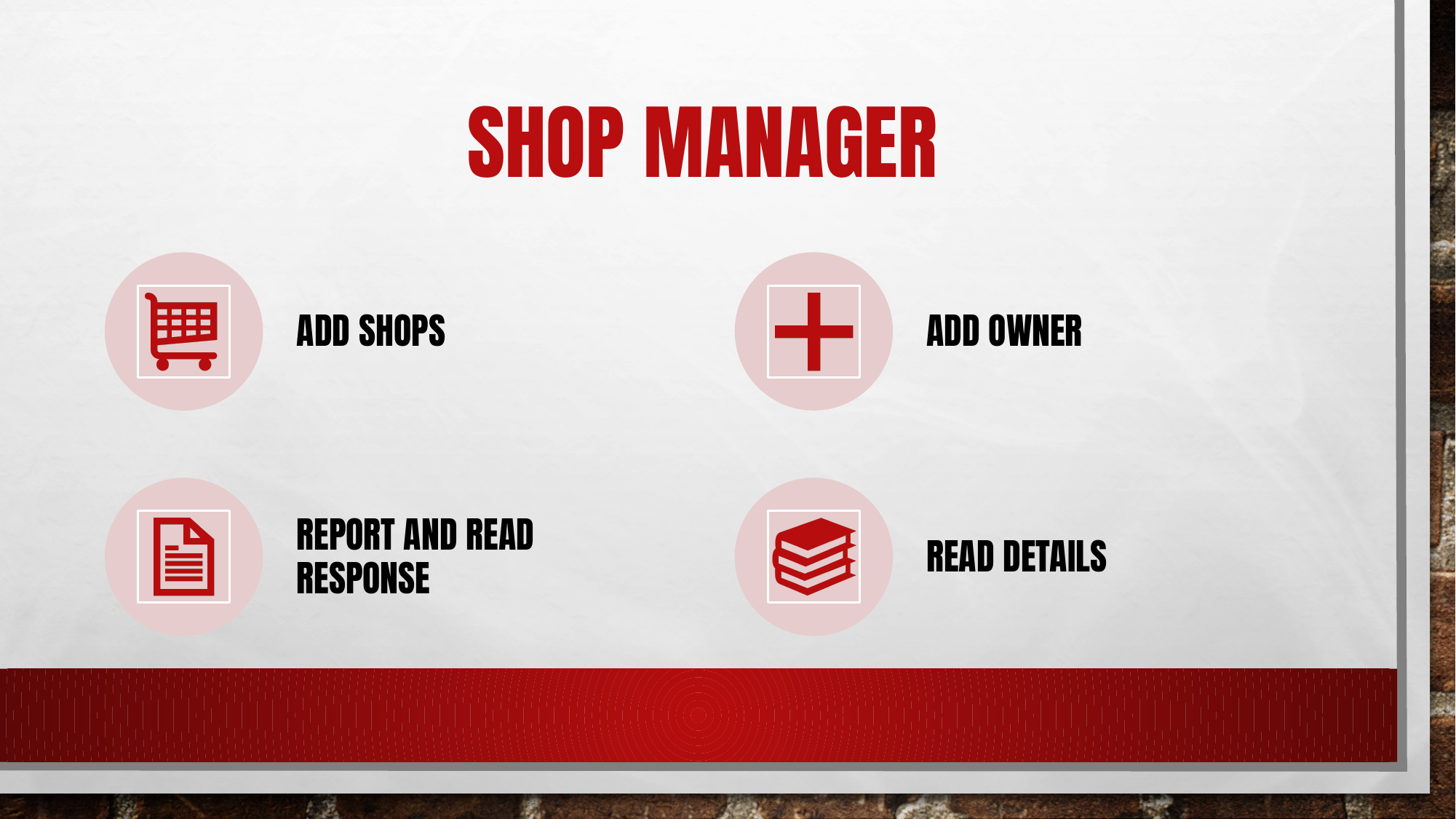

# SHOP MANAGER
ADD SHOPS
ADD OWNER
REPORT AND READ RESPONSE
READ DETAILS